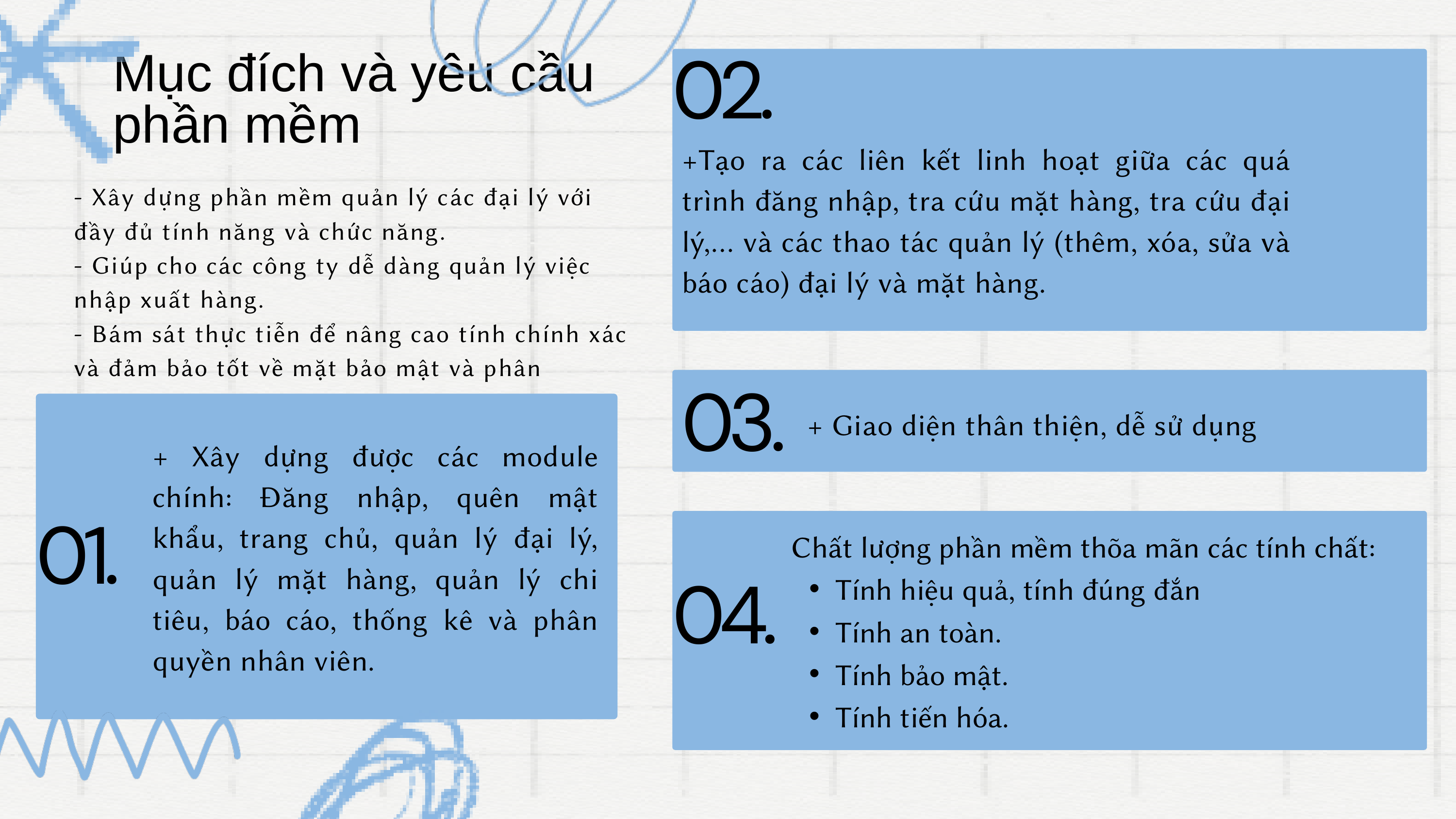

Mục đích và yêu cầu phần mềm
02.
+Tạo ra các liên kết linh hoạt giữa các quá trình đăng nhập, tra cứu mặt hàng, tra cứu đại lý,… và các thao tác quản lý (thêm, xóa, sửa và báo cáo) đại lý và mặt hàng.
- Xây dựng phần mềm quản lý các đại lý với đầy đủ tính năng và chức năng.
- Giúp cho các công ty dễ dàng quản lý việc nhập xuất hàng.
- Bám sát thực tiễn để nâng cao tính chính xác và đảm bảo tốt về mặt bảo mật và phân

03.

+ Giao diện thân thiện, dễ sử dụng
+ Xây dựng được các module chính: Đăng nhập, quên mật khẩu, trang chủ, quản lý đại lý, quản lý mặt hàng, quản lý chi tiêu, báo cáo, thống kê và phân quyền nhân viên.

 Chất lượng phần mềm thõa mãn các tính chất:
Tính hiệu quả, tính đúng đắn
Tính an toàn.
Tính bảo mật.
Tính tiến hóa.
01.
04.